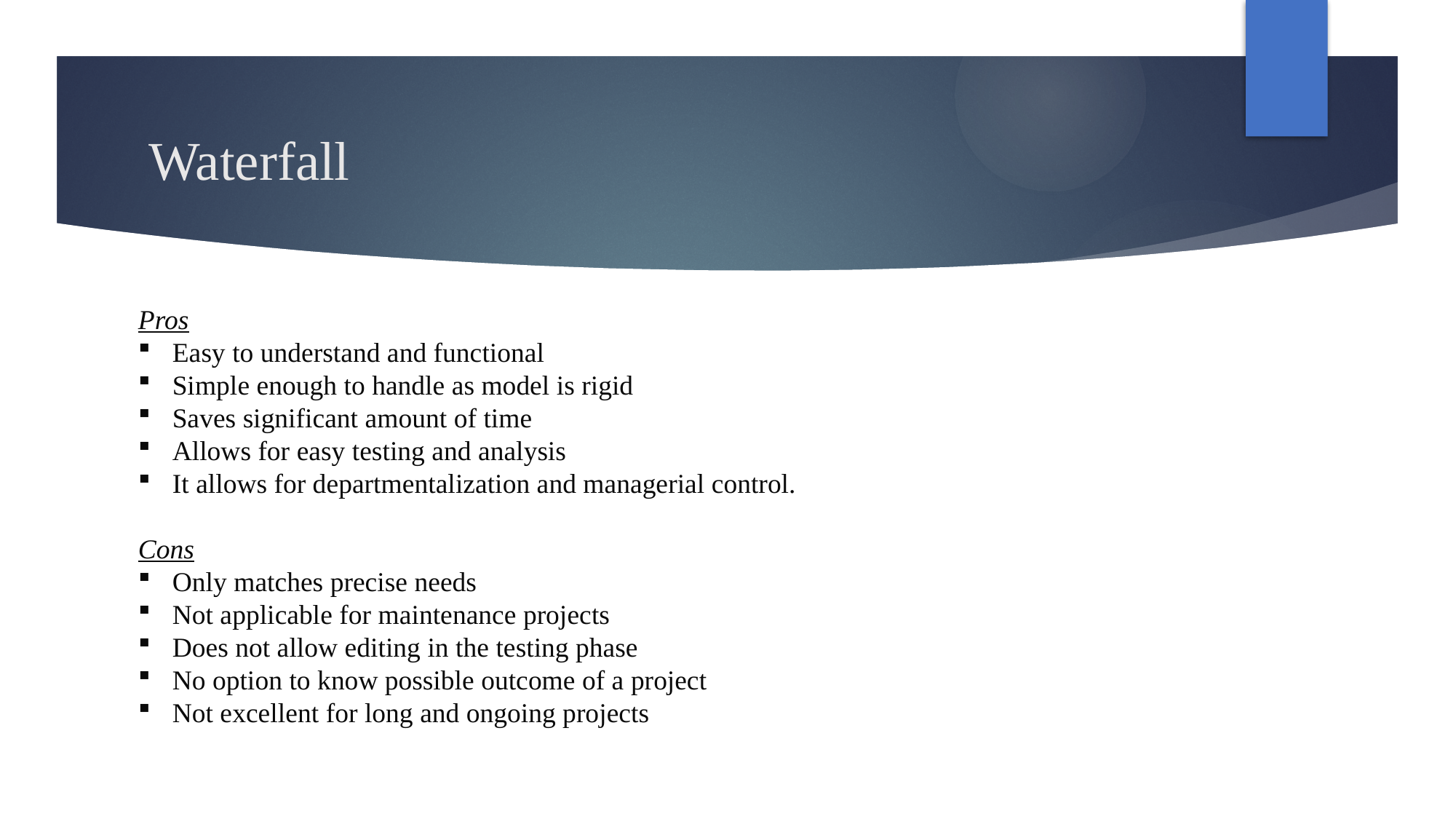

# Waterfall
Pros
Easy to understand and functional
Simple enough to handle as model is rigid
Saves significant amount of time
Allows for easy testing and analysis
It allows for departmentalization and managerial control.

Cons
Only matches precise needs
Not applicable for maintenance projects
Does not allow editing in the testing phase
No option to know possible outcome of a project
Not excellent for long and ongoing projects